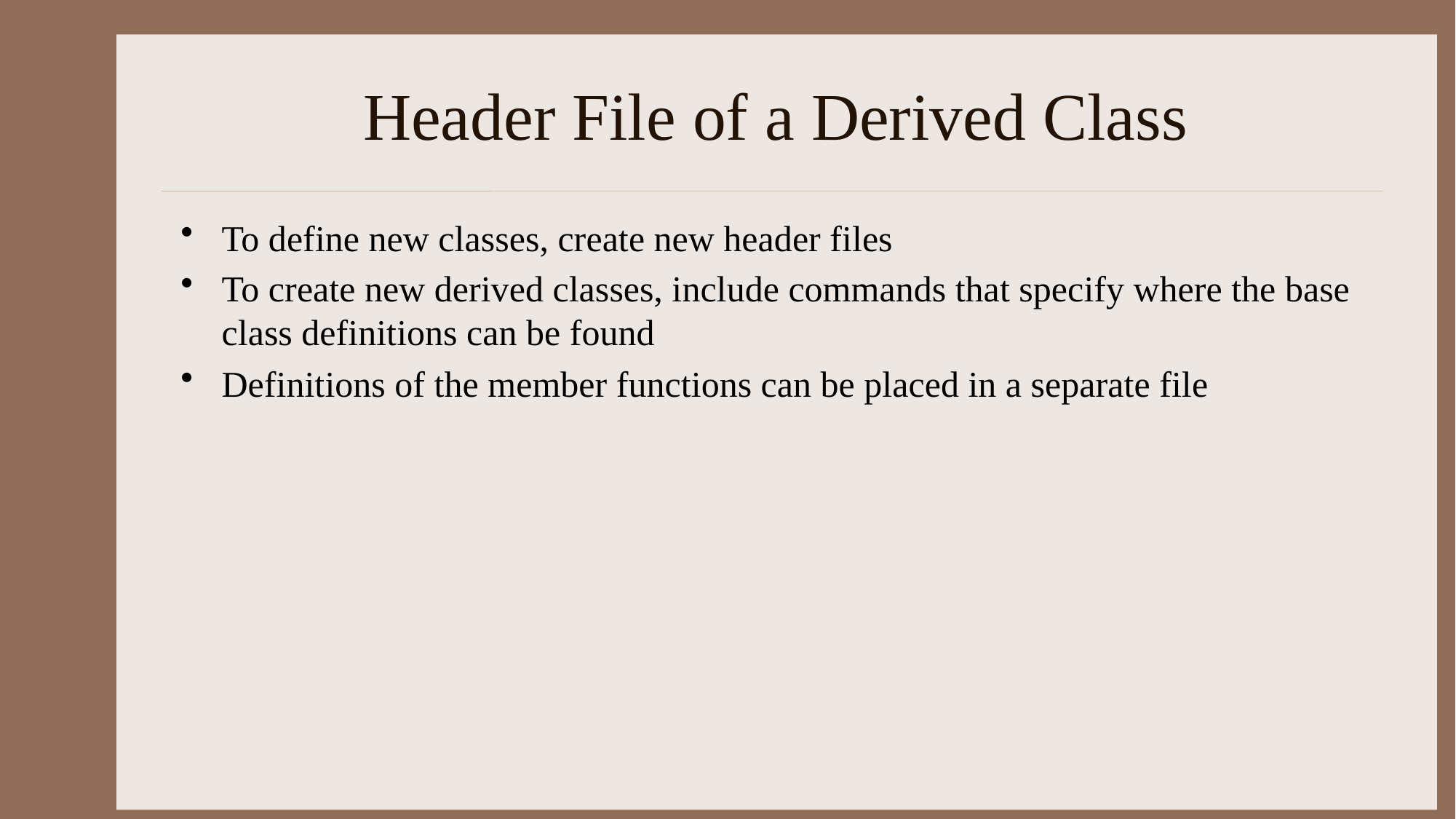

# Header File of a Derived Class
To define new classes, create new header files
To create new derived classes, include commands that specify where the base class definitions can be found
Definitions of the member functions can be placed in a separate file